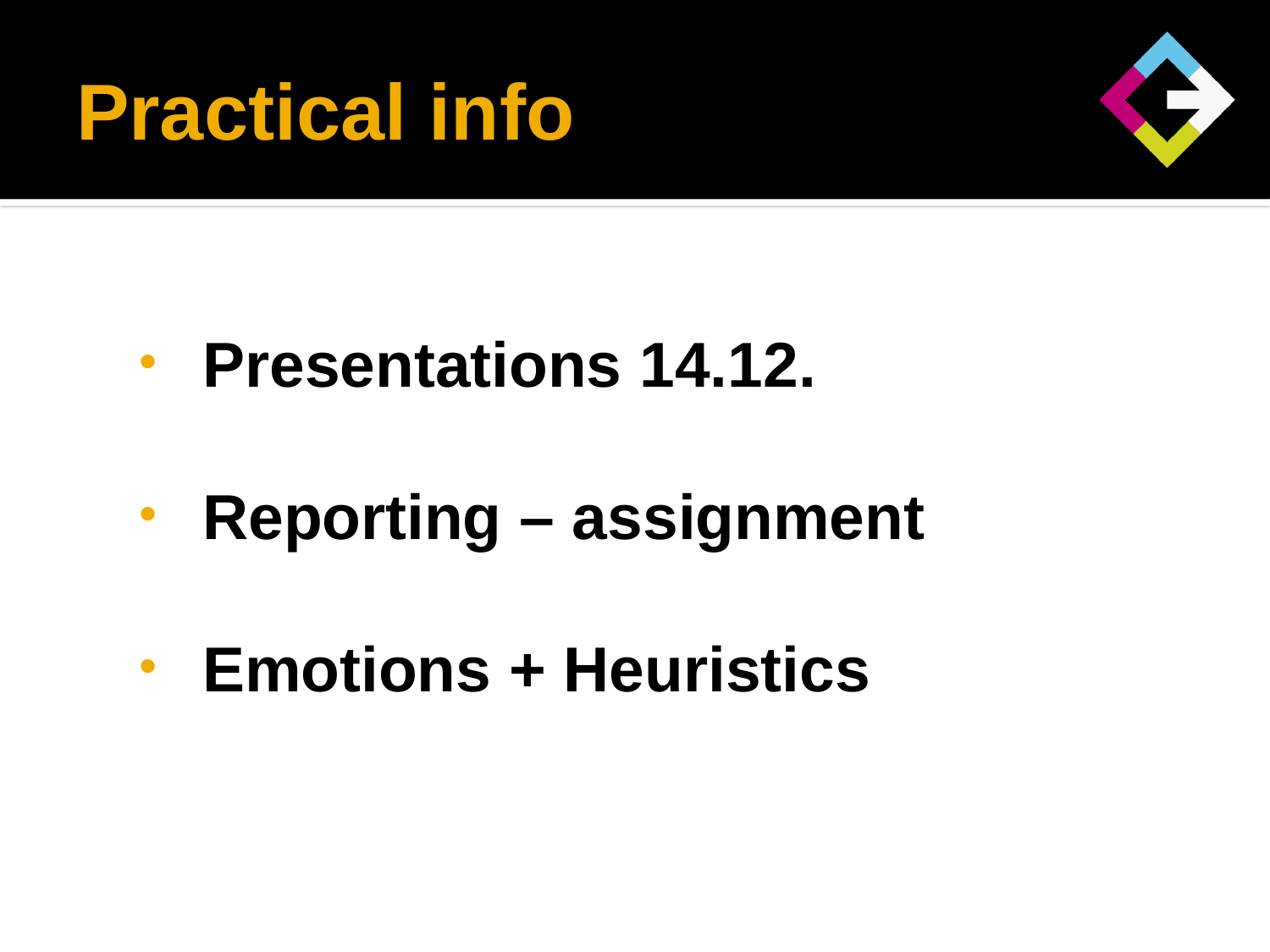

# Practical info
Presentations 14.12.

Reporting – assignment

Emotions + Heuristics